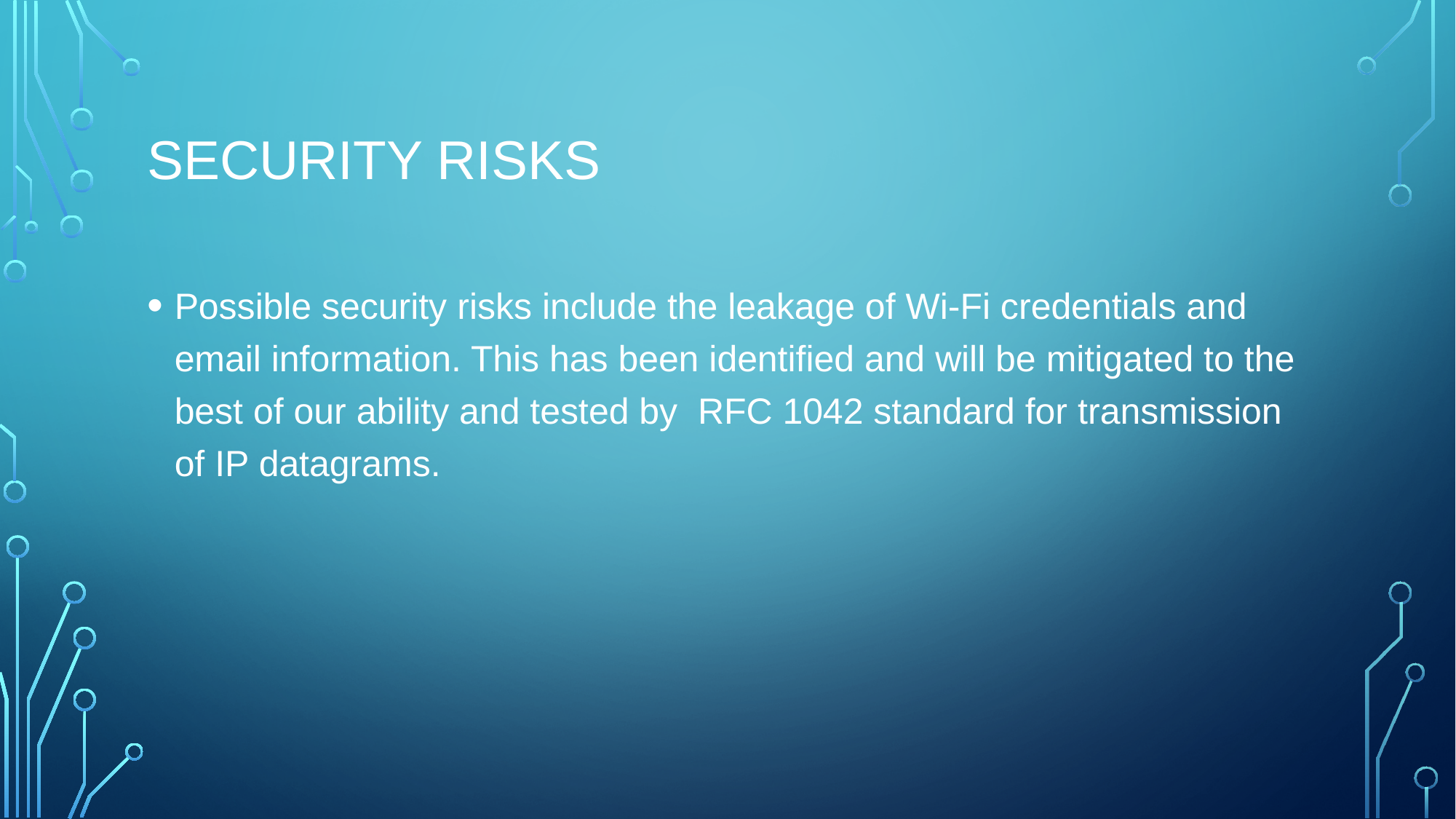

# Security Risks
Possible security risks include the leakage of Wi-Fi credentials and email information. This has been identified and will be mitigated to the best of our ability and tested by  RFC 1042 standard for transmission of IP datagrams.